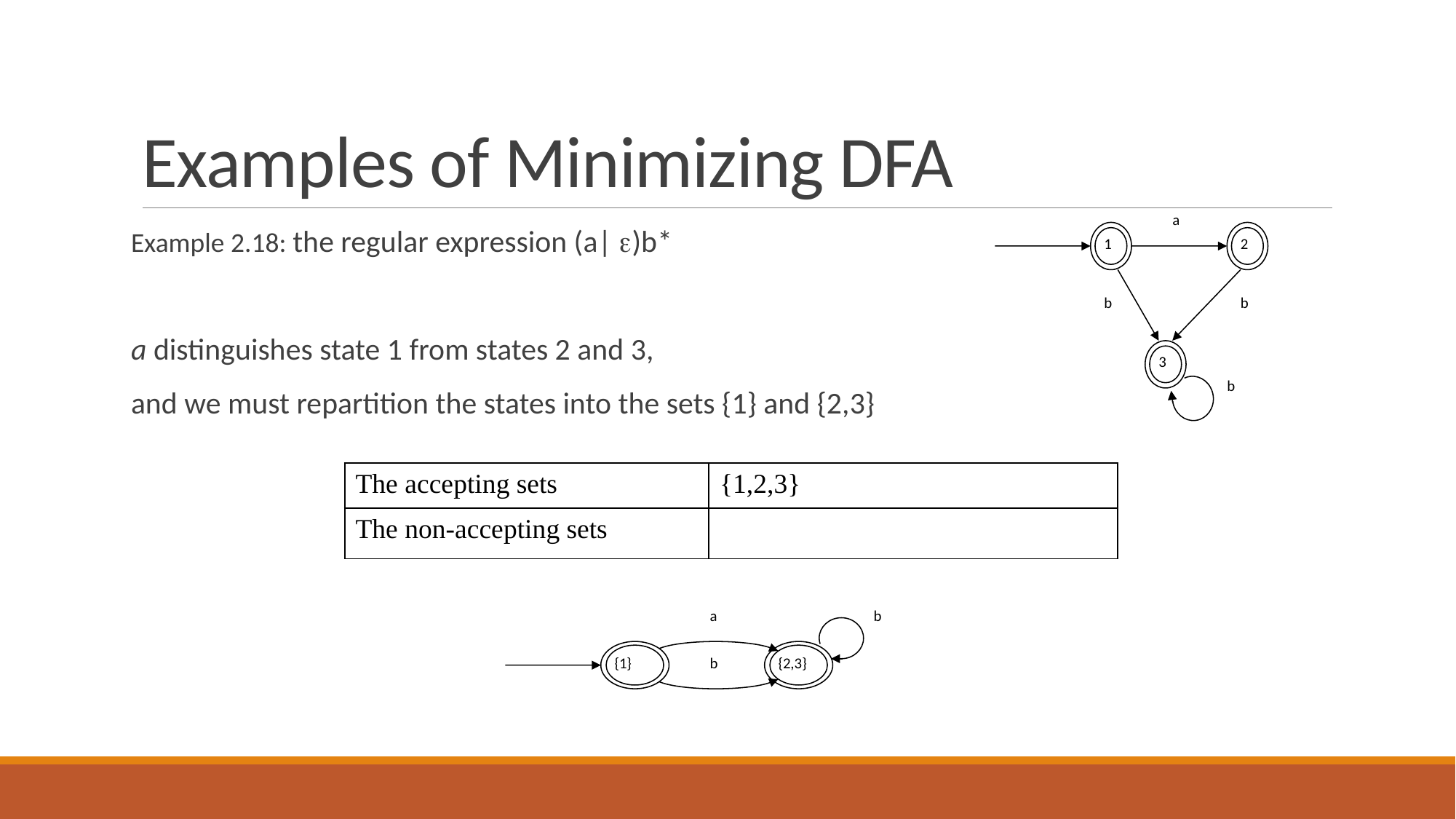

# Examples of Minimizing DFA
a

1

2

b
b

3

b
Example 2.18: the regular expression (a| ε)b*

a distinguishes state 1 from states 2 and 3,
and we must repartition the states into the sets {1} and {2,3}

| The accepting sets | {1,2,3} |
| --- | --- |
| The non-accepting sets |  |
a
b

{1}

{2,3}
b